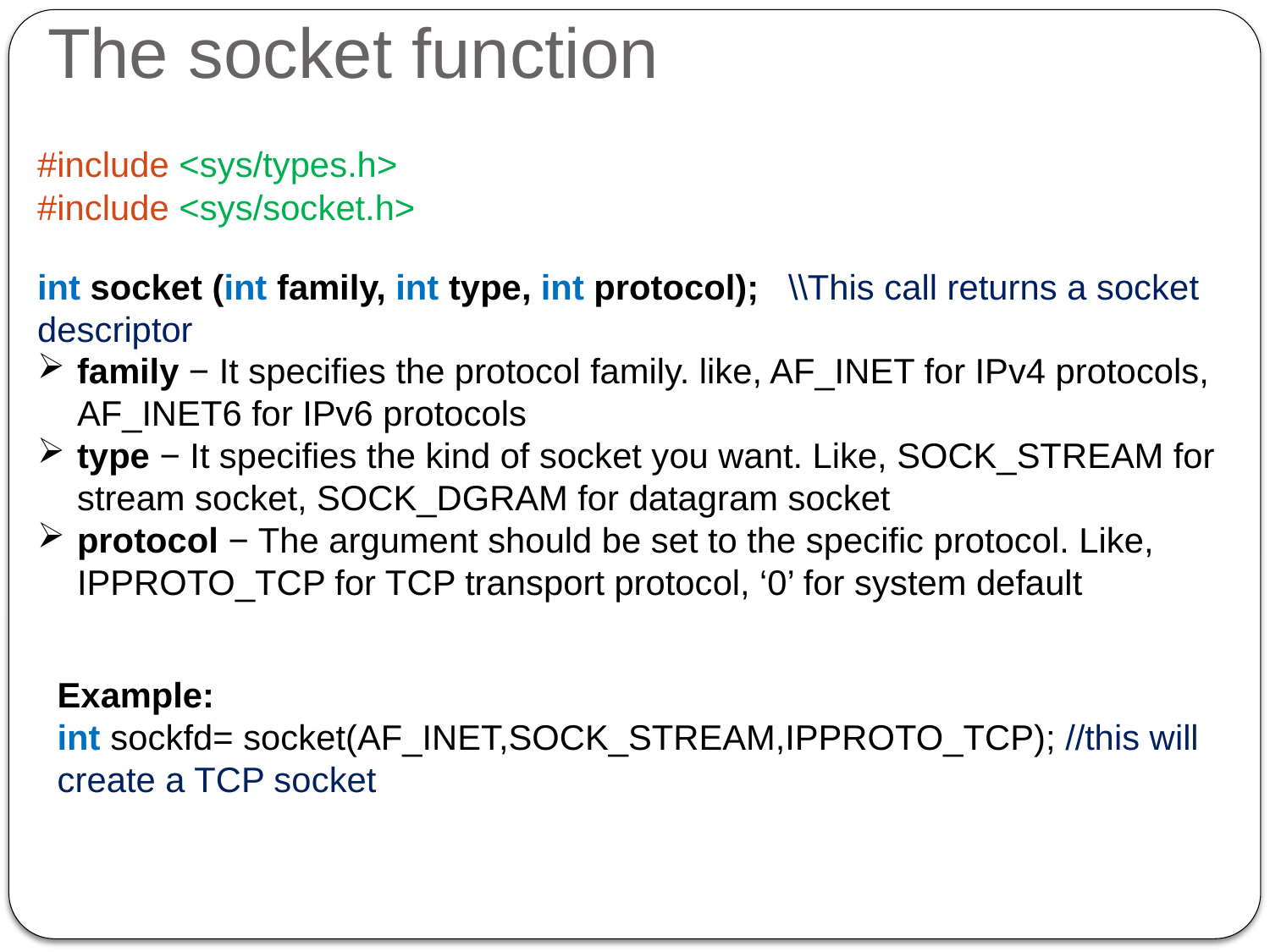

The socket function
#include <sys/types.h>
#include <sys/socket.h>

int socket (int family, int type, int protocol);   \\This call returns a socket descriptor
family − It specifies the protocol family. like, AF_INET for IPv4 protocols, AF_INET6 for IPv6 protocols
type − It specifies the kind of socket you want. Like, SOCK_STREAM for stream socket, SOCK_DGRAM for datagram socket
protocol − The argument should be set to the specific protocol. Like, IPPROTO_TCP for TCP transport protocol, ‘0’ for system default
Example:
int sockfd= socket(AF_INET,SOCK_STREAM,IPPROTO_TCP); //this will create a TCP socket